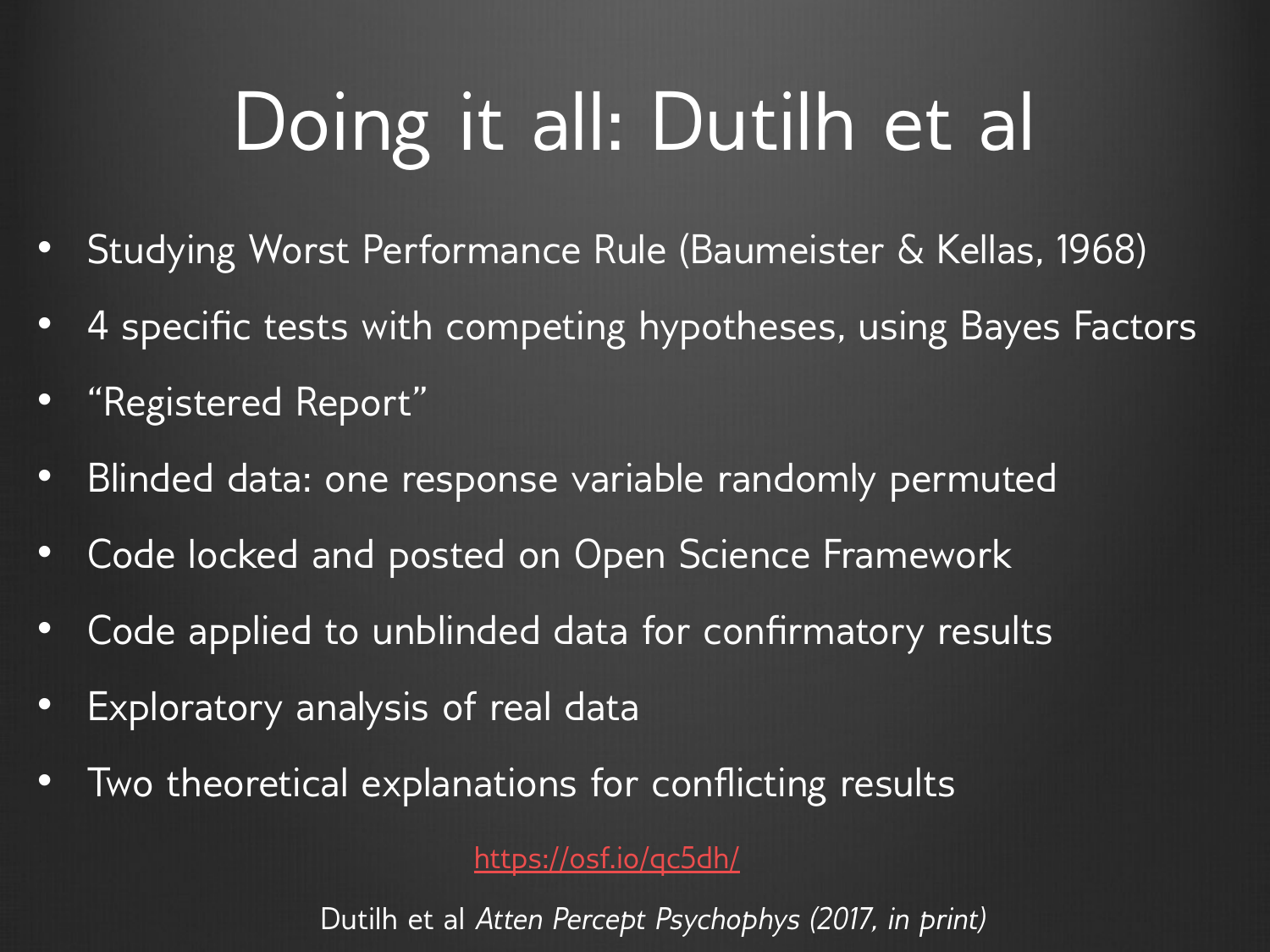

# Doing it all: Dutilh et al
Studying Worst Performance Rule (Baumeister & Kellas, 1968)
4 specific tests with competing hypotheses, using Bayes Factors
“Registered Report”
Blinded data: one response variable randomly permuted
Code locked and posted on Open Science Framework
Code applied to unblinded data for confirmatory results
Exploratory analysis of real data
Two theoretical explanations for conflicting results

https://osf.io/qc5dh/
Dutilh et al Atten Percept Psychophys (2017, in print)